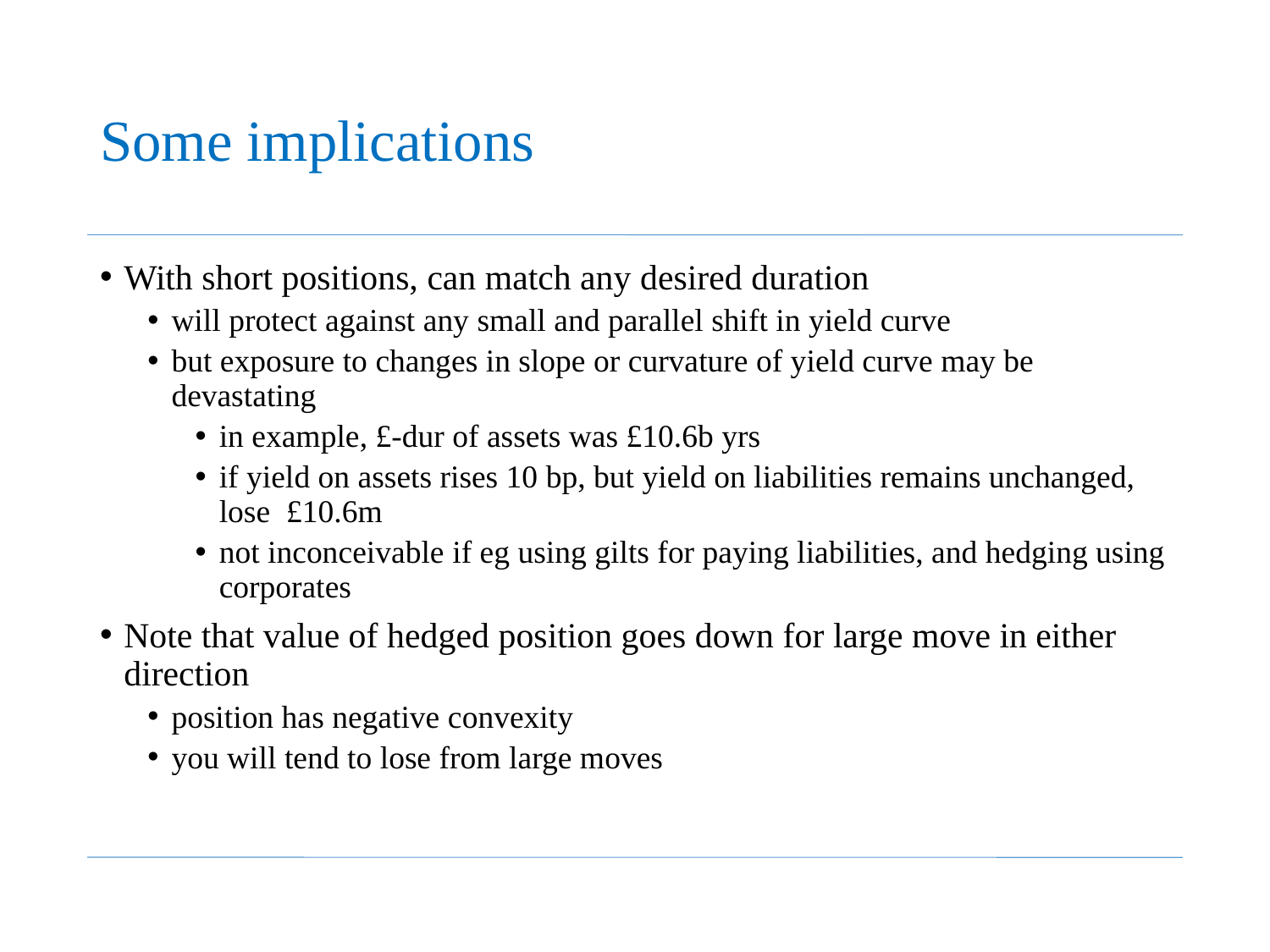

# Some implications
With short positions, can match any desired duration
will protect against any small and parallel shift in yield curve
but exposure to changes in slope or curvature of yield curve may be devastating
in example, £-dur of assets was £10.6b yrs
if yield on assets rises 10 bp, but yield on liabilities remains unchanged, lose  £10.6m
not inconceivable if eg using gilts for paying liabilities, and hedging using corporates
Note that value of hedged position goes down for large move in either direction
position has negative convexity
you will tend to lose from large moves